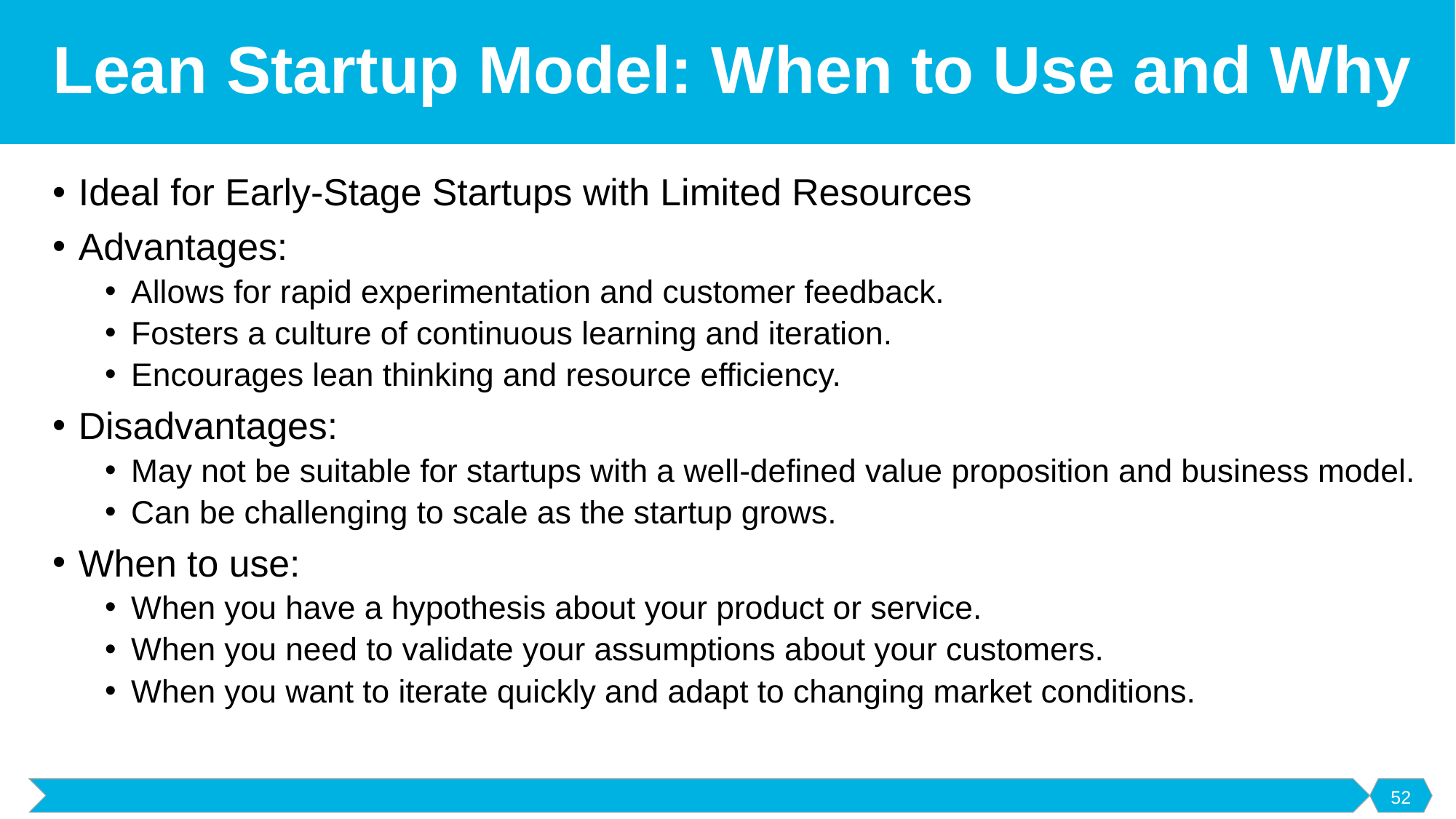

# Lean Startup Model: When to Use and Why
Ideal for Early-Stage Startups with Limited Resources
Advantages:
Allows for rapid experimentation and customer feedback.
Fosters a culture of continuous learning and iteration.
Encourages lean thinking and resource efficiency.
Disadvantages:
May not be suitable for startups with a well-defined value proposition and business model.
Can be challenging to scale as the startup grows.
When to use:
When you have a hypothesis about your product or service.
When you need to validate your assumptions about your customers.
When you want to iterate quickly and adapt to changing market conditions.
52